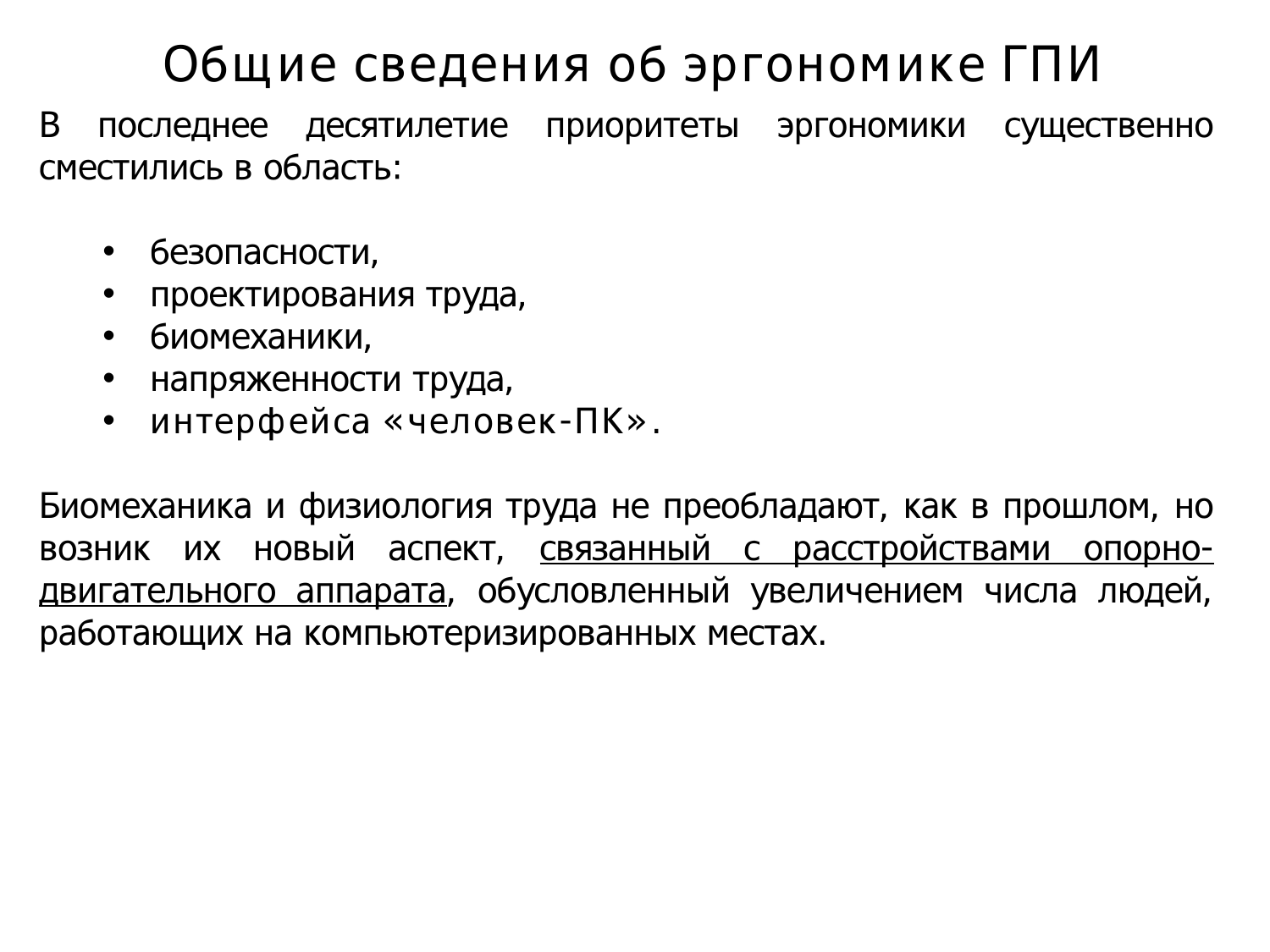

Общие сведения об эргономике ГПИ
В последнее десятилетие приоритеты эргономики существенно сместились в область:

без­опасности,
проектирования труда,
биомеханики,
напряженности труда,
интерфейса «человек-ПК».

Биомеханика и физио­логия труда не преобладают, как в прошлом, но возник их новый аспект, связанный с расстройствами опорно-двигательного аппарата, обусловленный увеличением числа людей, работающих на компьютеризированных местах.